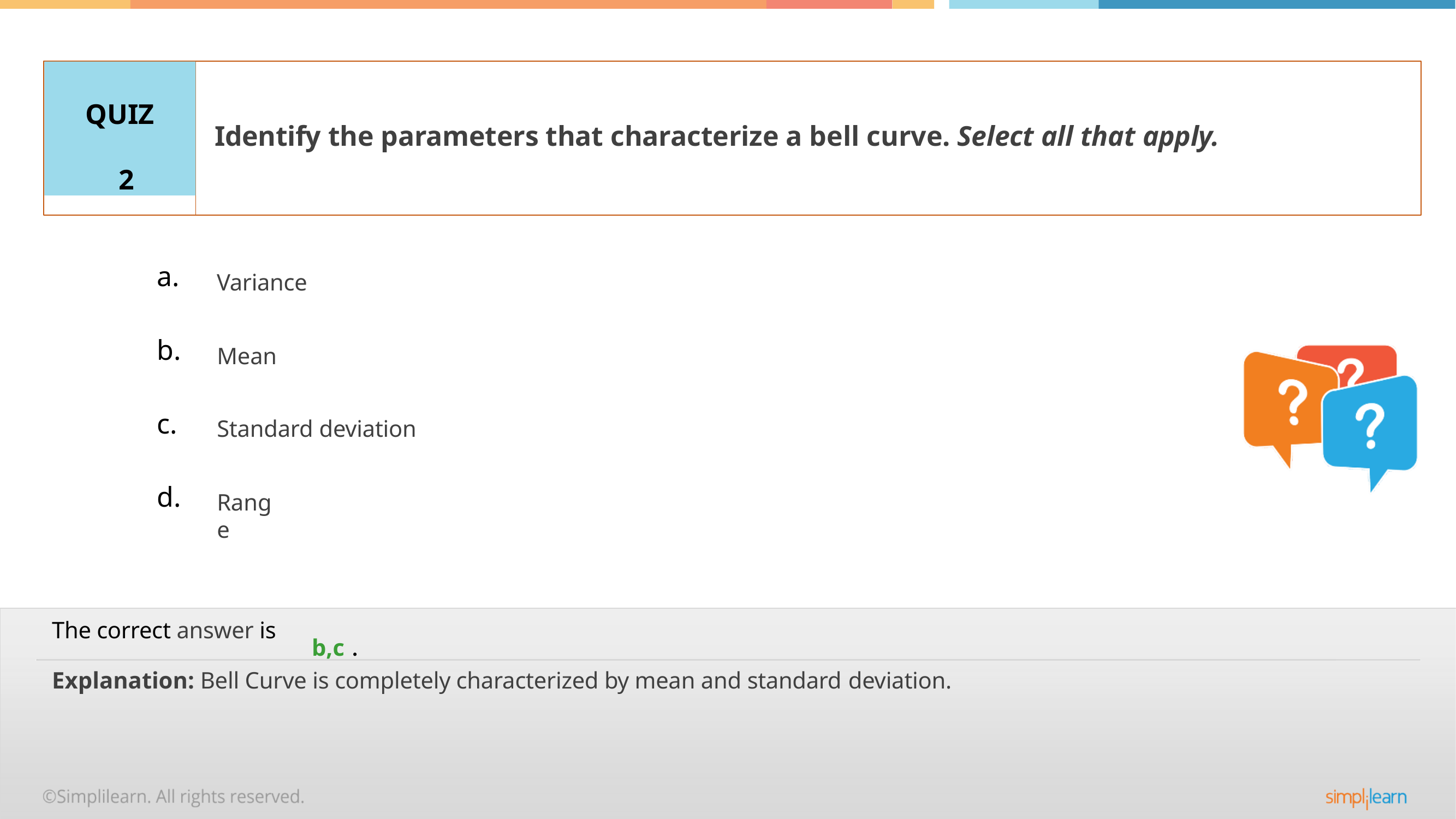

QUIZ  2
# Identify the parameters that characterize a bell curve. Select all that apply.
a.
Variance
b.
Mean

c.
Standard deviation
d.
Range
b,c .

The correct answer is

Explanation: Bell Curve is completely characterized by mean and standard deviation.